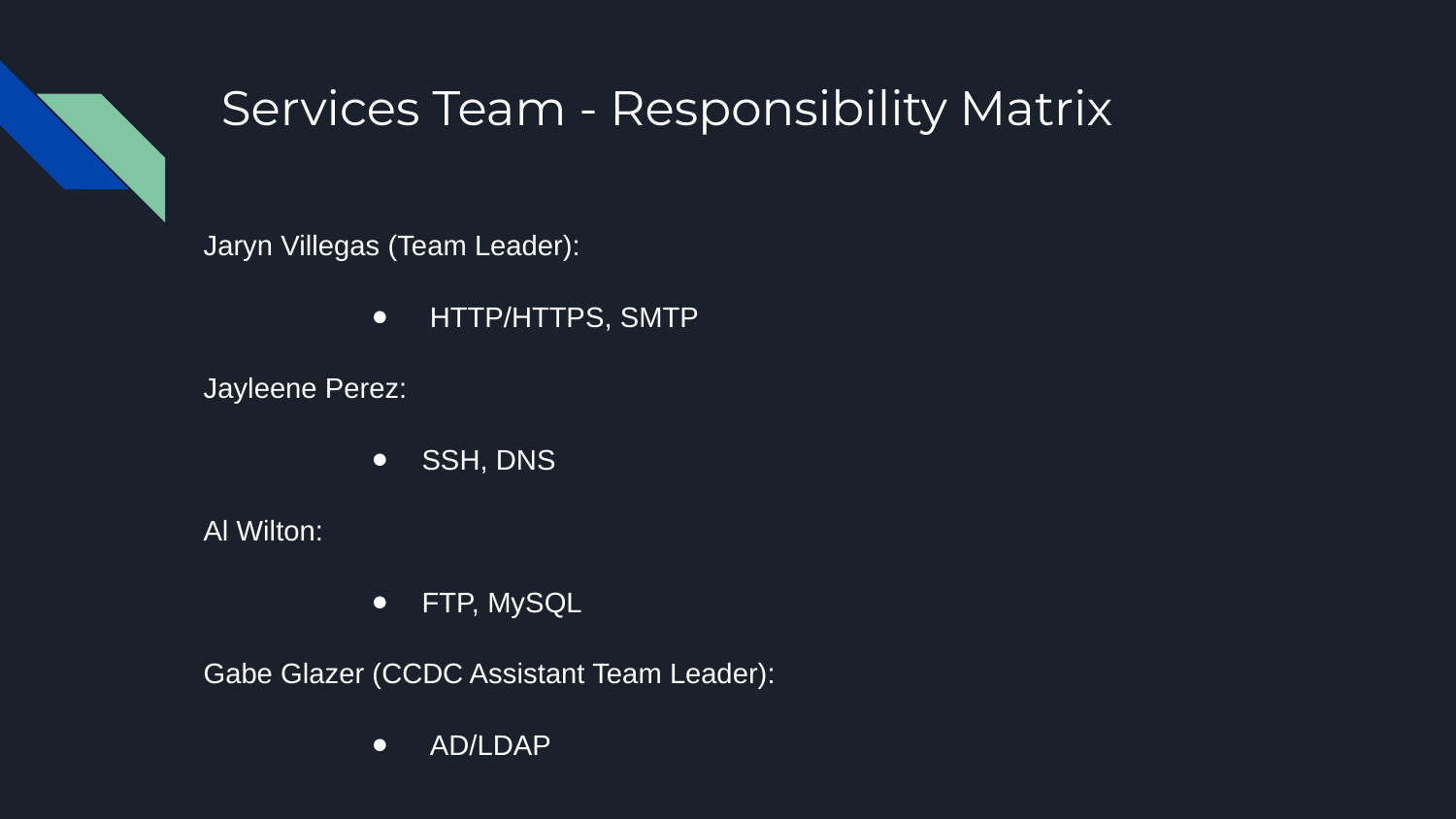

# Services Team - Responsibility Matrix
Jaryn Villegas (Team Leader):
 HTTP/HTTPS, SMTP
Jayleene Perez:
SSH, DNS
Al Wilton:
FTP, MySQL
Gabe Glazer (CCDC Assistant Team Leader):
 AD/LDAP